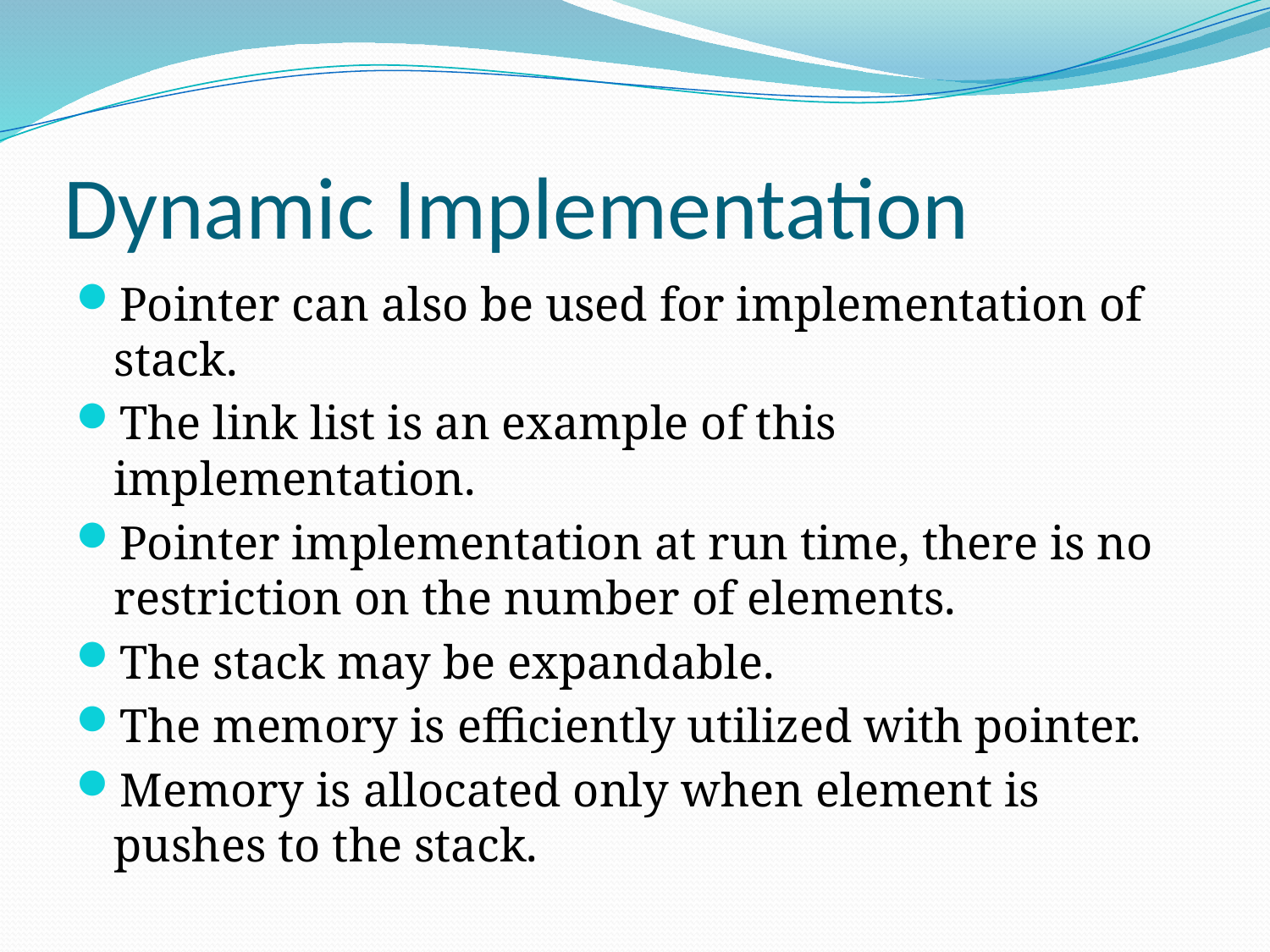

# Dynamic Implementation
Pointer can also be used for implementation of stack.
The link list is an example of this implementation.
Pointer implementation at run time, there is no restriction on the number of elements.
The stack may be expandable.
The memory is efficiently utilized with pointer.
Memory is allocated only when element is pushes to the stack.